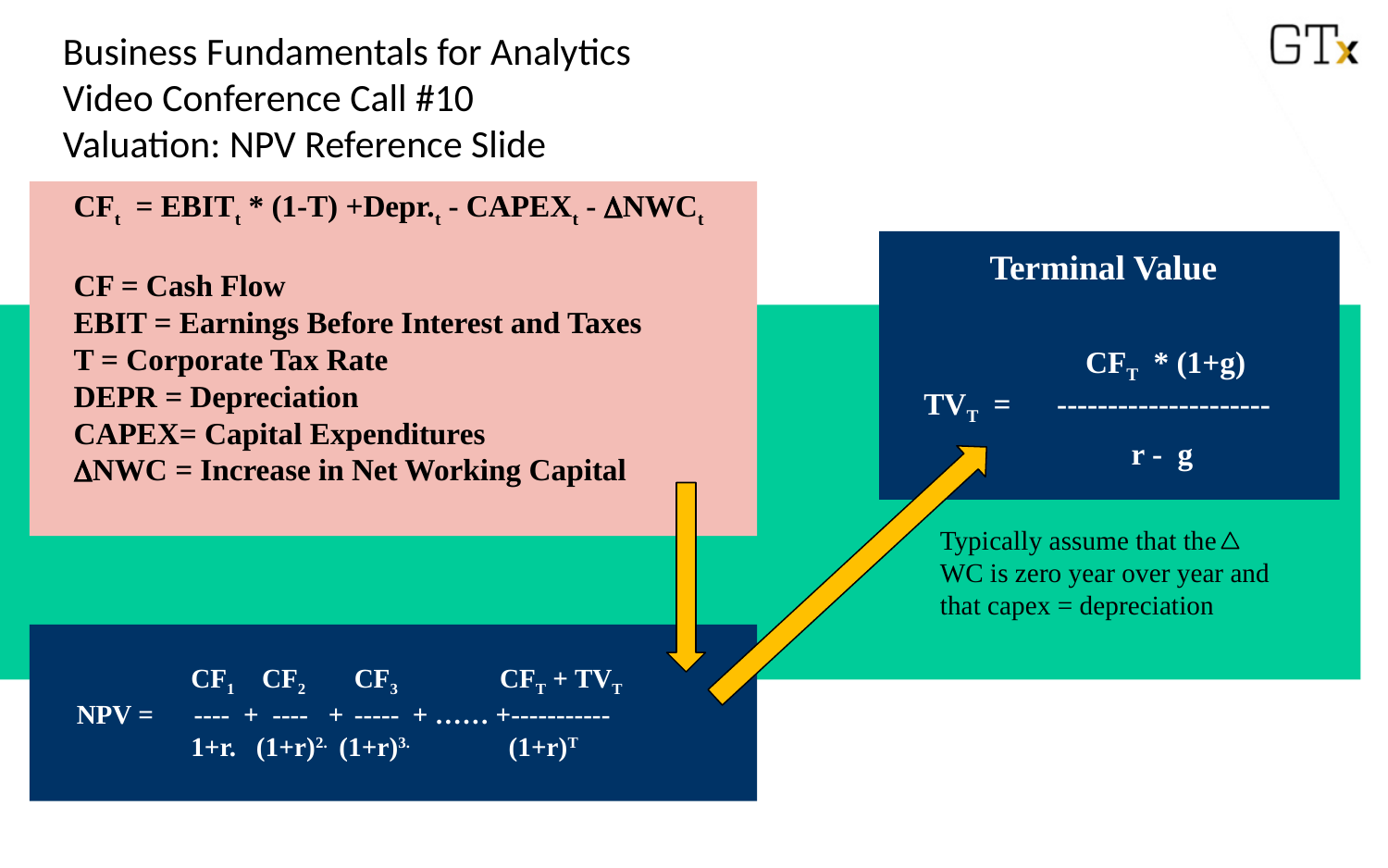

Business Fundamentals for Analytics
Video Conference Call #10
Valuation: NPV Reference Slide

CFt  = EBITt * (1-T) +Depr.t - CAPEXt - ΔNWCt

CF = Cash Flow
EBIT = Earnings Before Interest and Taxes
T = Corporate Tax Rate
DEPR = Depreciation
CAPEX= Capital Expenditures
ΔNWC = Increase in Net Working Capital

                 Terminal Value

	                CFT  * (1+g)
             TVT  =      ---------------------
	                      r -  g

Typically assume that the    WC is zero year over year and that capex = depreciation

                 CF1       CF2	CF3	 CFT + TVT
NPV =      ----  +  ----   +	-----  + …… +-----------
                 1+r.   (1+r)2.   (1+r)3.                         (1+r)T